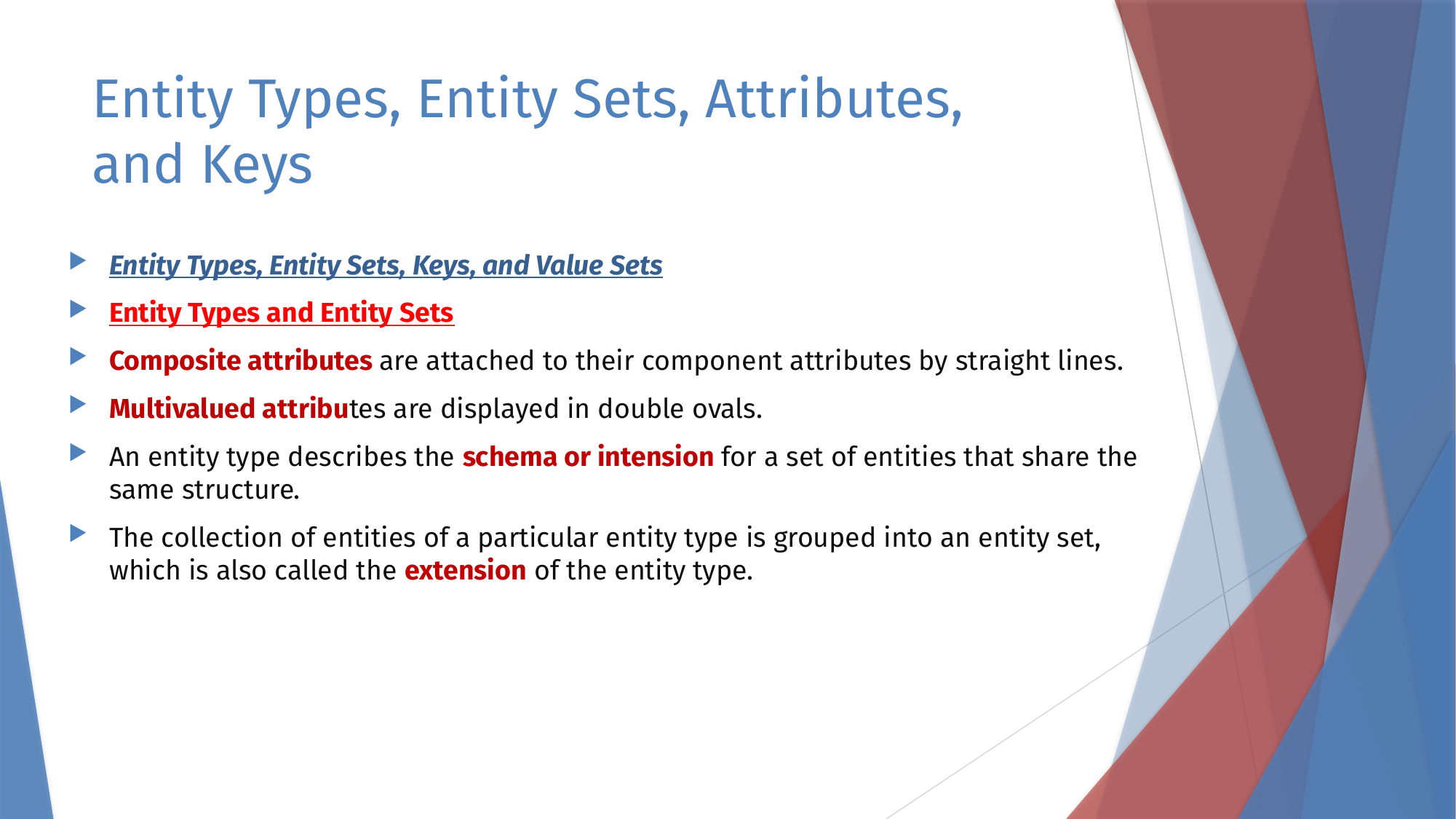

# Entity Types, Entity Sets, Attributes, and Keys

Entity Types, Entity Sets, Keys, and Value Sets
Entity Types and Entity Sets
Composite attributes are attached to their component attributes by straight lines.
Multivalued attributes are displayed in double ovals.
An entity type describes the schema or intension for a set of entities that share the same structure.
The collection of entities of a particular entity type is grouped into an entity set, which is also called the extension of the entity type.